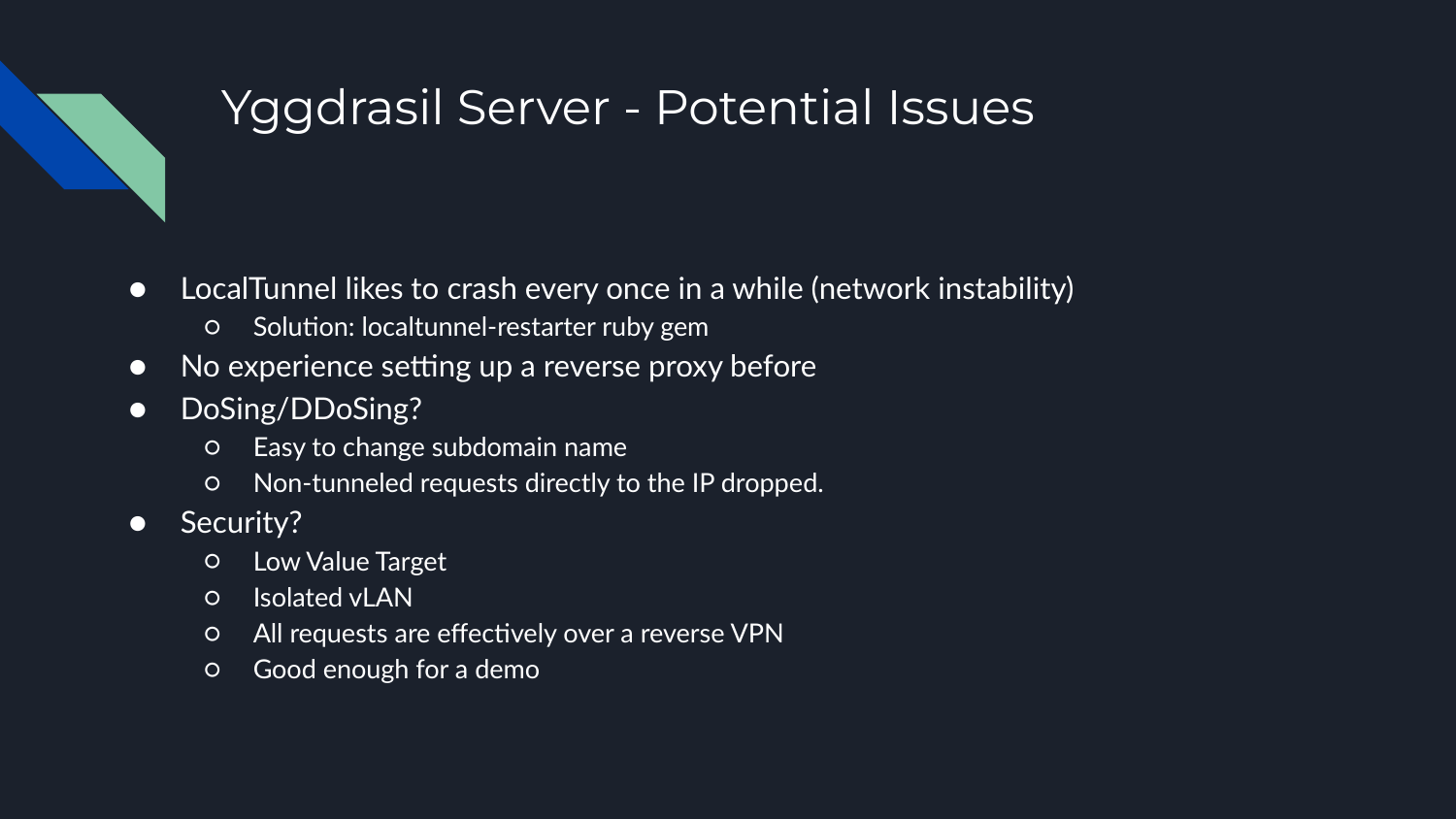

# Yggdrasil Server - Potential Issues
LocalTunnel likes to crash every once in a while (network instability)
Solution: localtunnel-restarter ruby gem
No experience setting up a reverse proxy before
DoSing/DDoSing?
Easy to change subdomain name
Non-tunneled requests directly to the IP dropped.
Security?
Low Value Target
Isolated vLAN
All requests are effectively over a reverse VPN
Good enough for a demo